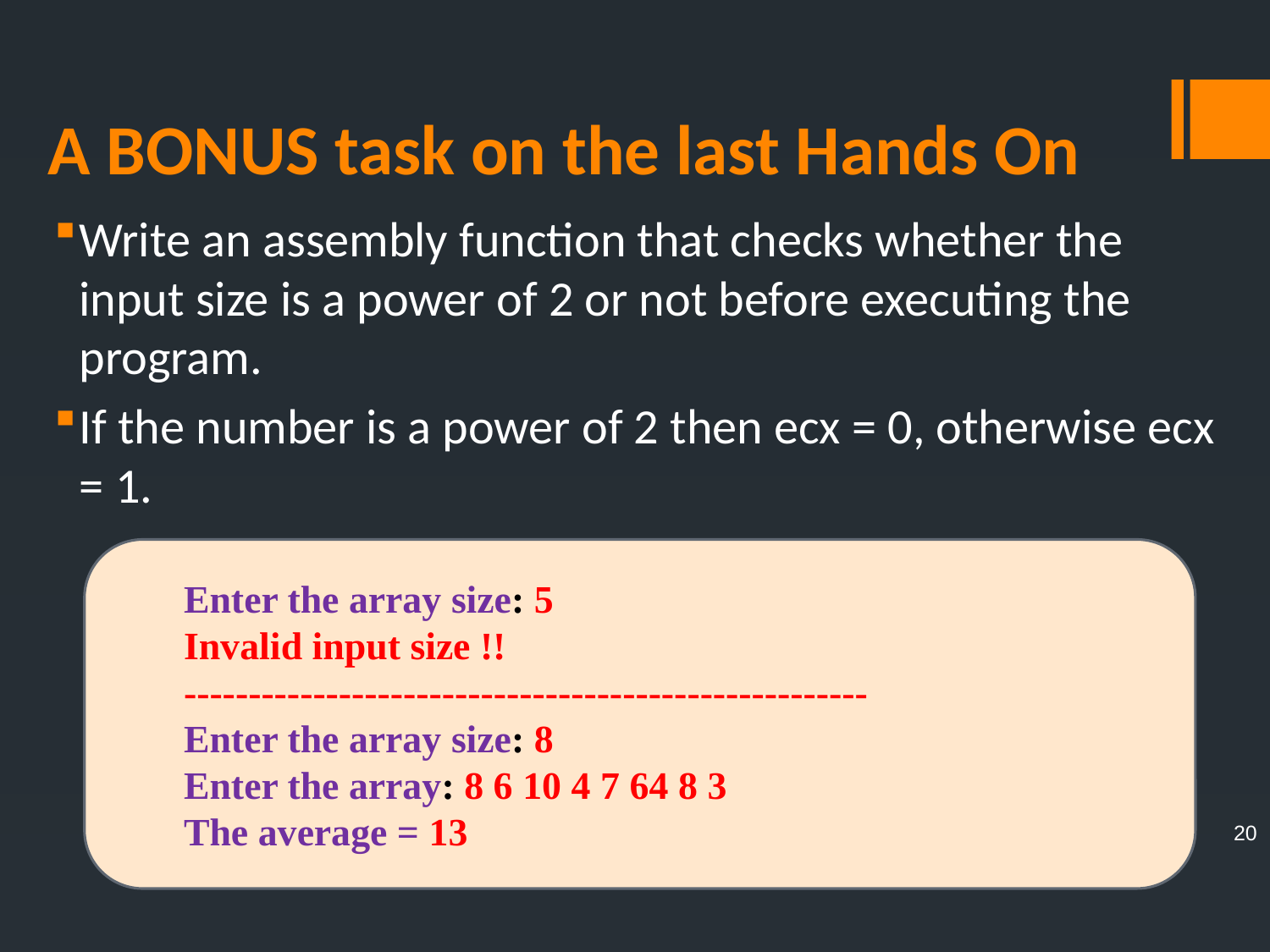

# A BONUS task on the last Hands On
Write an assembly function that checks whether the input size is a power of 2 or not before executing the program.
If the number is a power of 2 then ecx = 0, otherwise ecx = 1.

Enter the array size: 5
Invalid input size !!
-----------------------------------------------------
Enter the array size: 8
Enter the array: 8 6 10 4 7 64 8 3
The average = 13

20